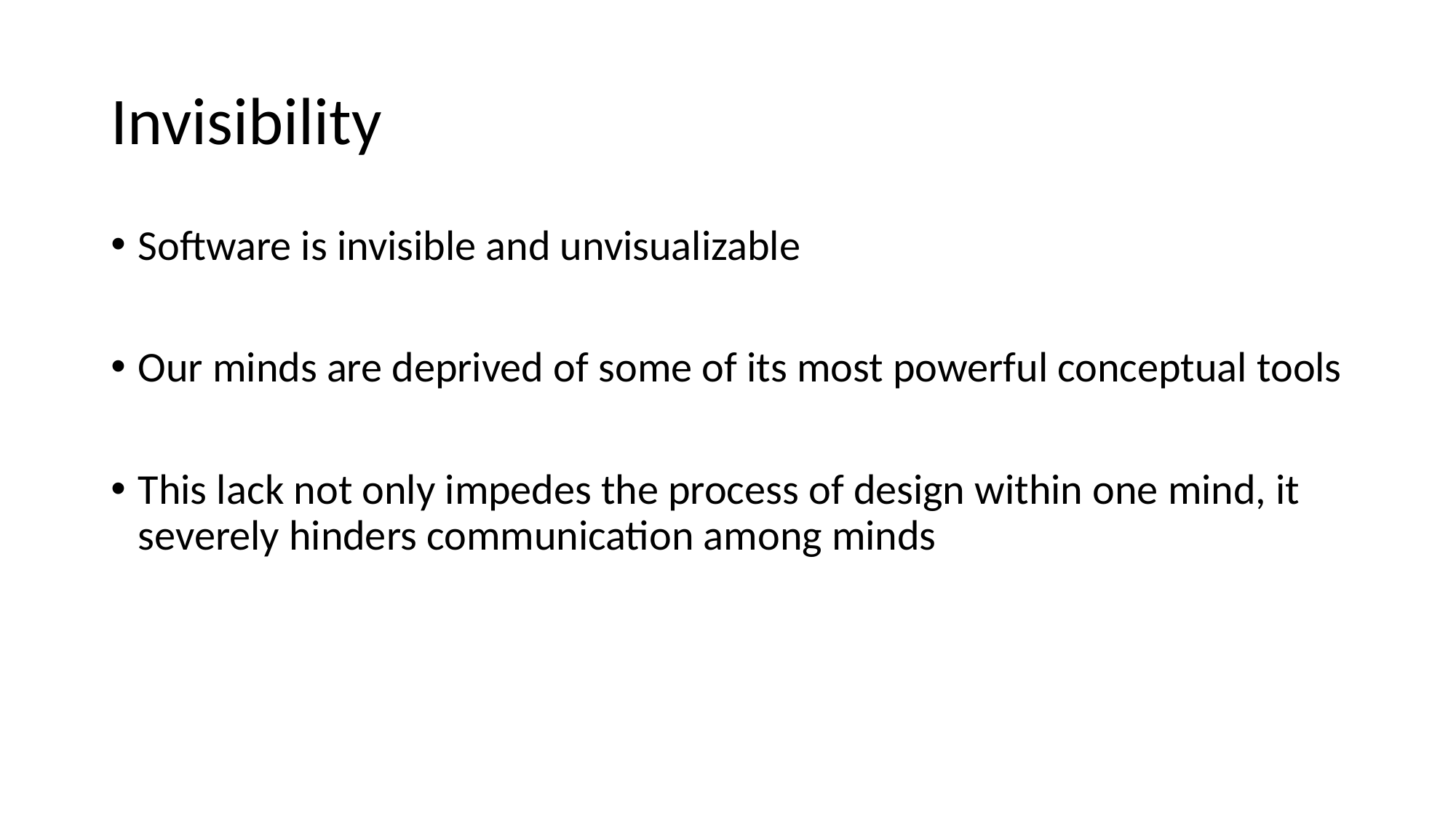

# Invisibility
Software is invisible and unvisualizable

Our minds are deprived of some of its most powerful conceptual tools

This lack not only impedes the process of design within one mind, it severely hinders communication among minds